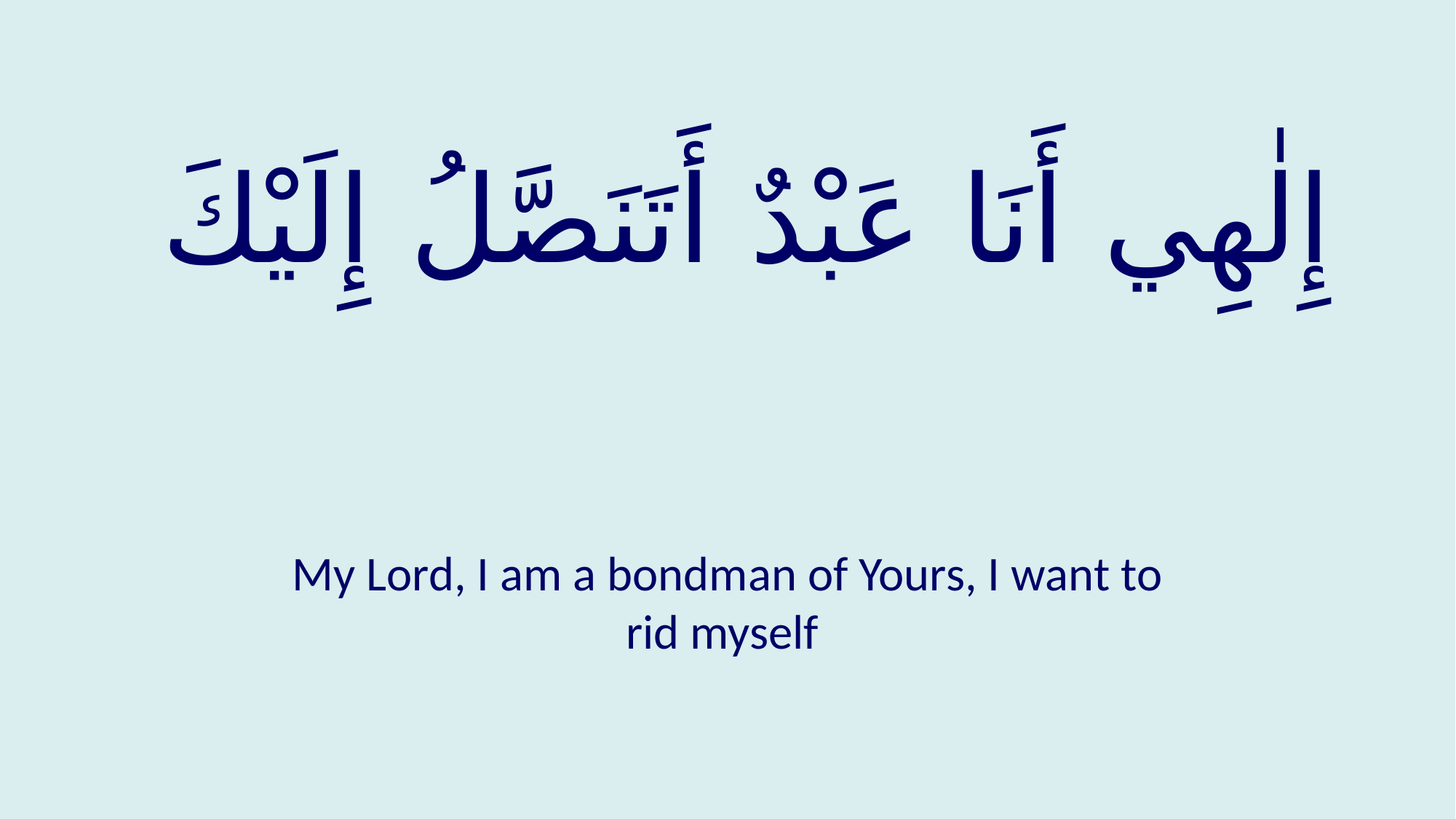

# إِلٰهِي أَنَا عَبْدٌ أَتَنَصَّلُ إِلَيْكَ
My Lord, I am a bondman of Yours, I want to rid myself